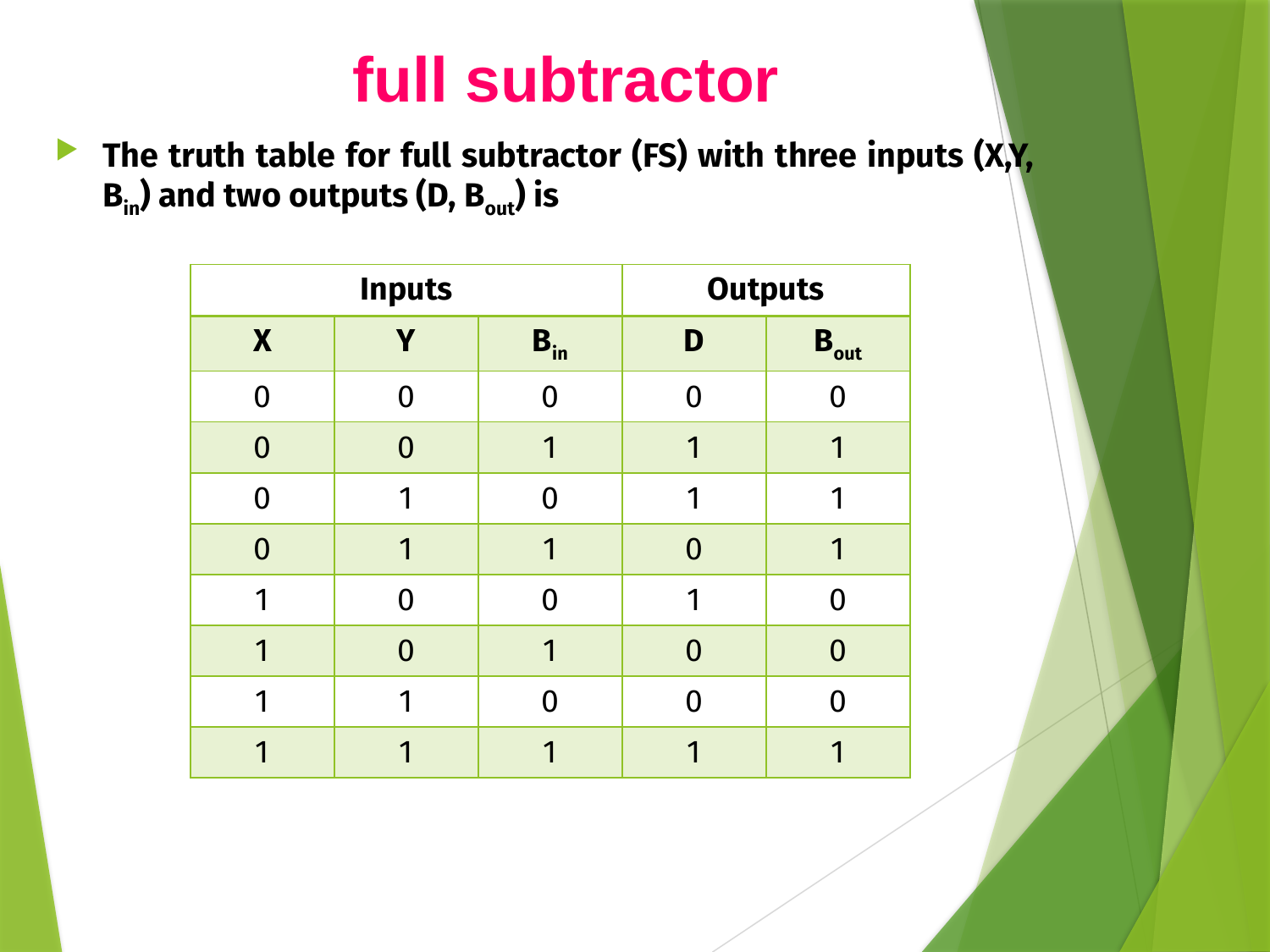

# full subtractor
The truth table for full subtractor (FS) with three inputs (X,Y, Bin) and two outputs (D, Bout) is

| Inputs |  |  | Outputs |  |
| --- | --- | --- | --- | --- |
| X | Y | Bin | D | Bout |
| 0 | 0 | 0 | 0 | 0 |
| 0 | 0 | 1 | 1 | 1 |
| 0 | 1 | 0 | 1 | 1 |
| 0 | 1 | 1 | 0 | 1 |
| 1 | 0 | 0 | 1 | 0 |
| 1 | 0 | 1 | 0 | 0 |
| 1 | 1 | 0 | 0 | 0 |
| 1 | 1 | 1 | 1 | 1 |